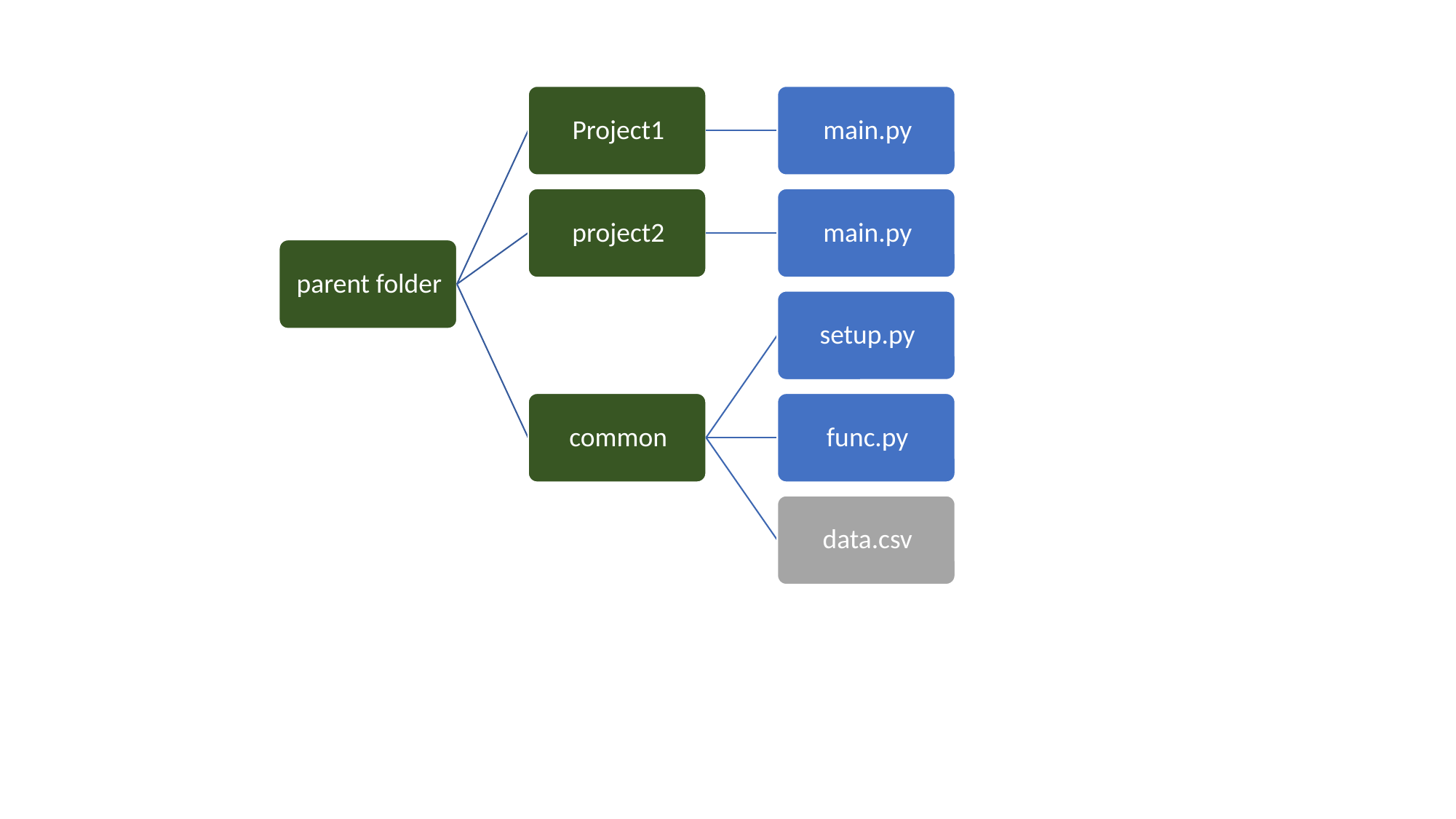

parent folder

Project1

main.py

project2

main.py

common

setup.py

func.py

data.csv